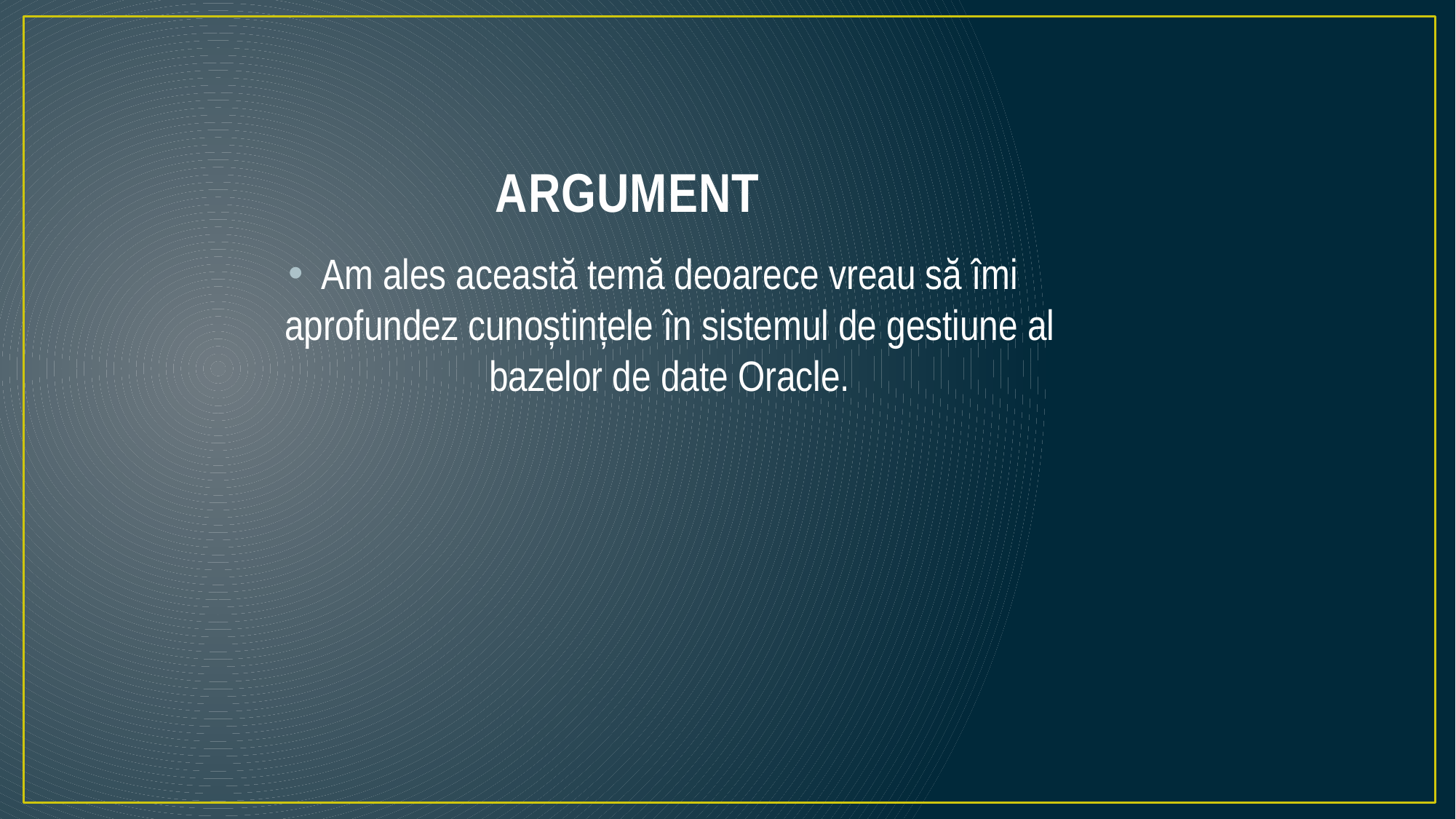

# ARGUMENT
Am ales această temă deoarece vreau să îmi aprofundez cunoștințele în sistemul de gestiune al bazelor de date Oracle.